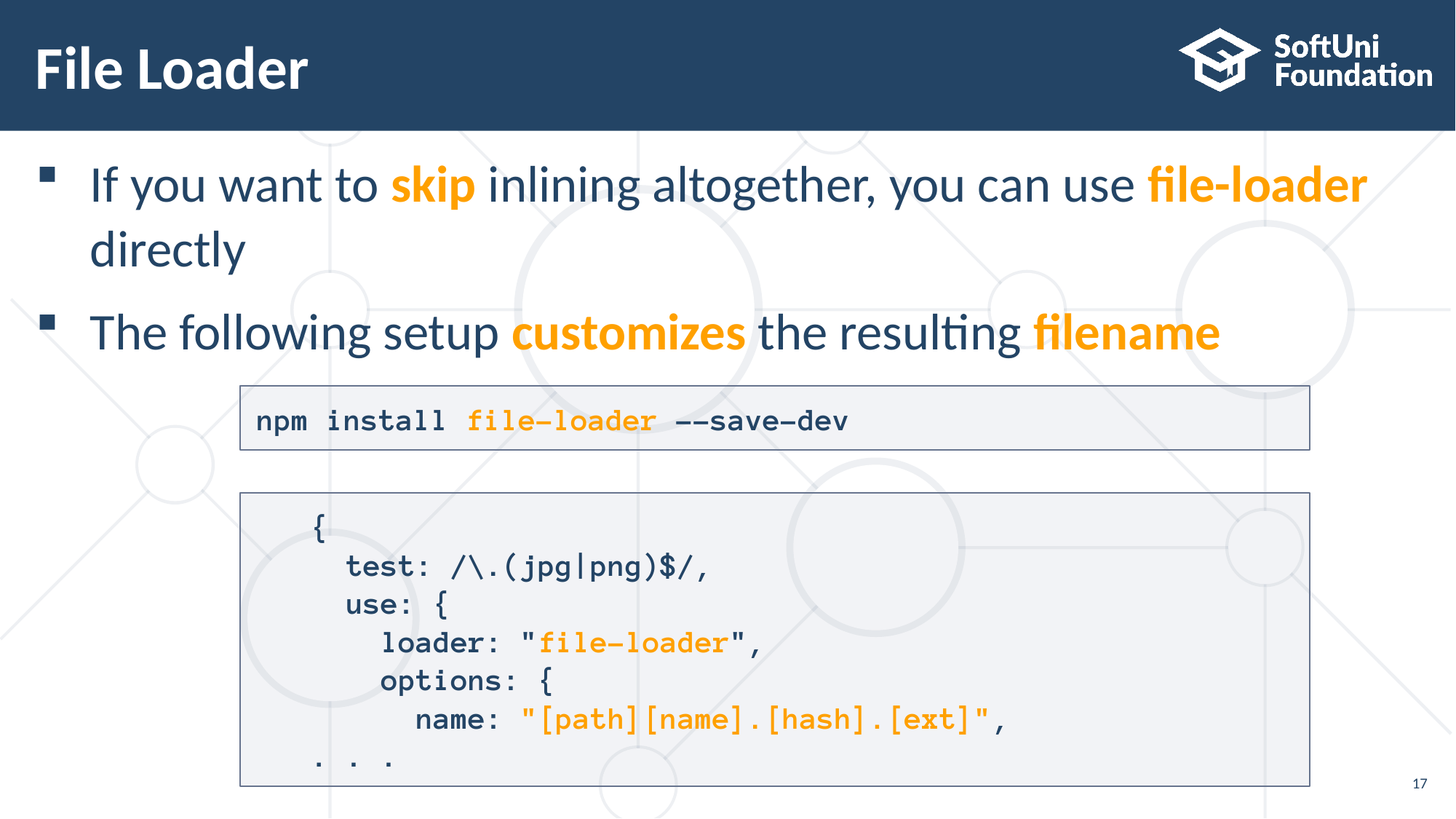

# File Loader
If you want to skip inlining altogether, you can use file-loader 
directly
The following setup customizes the resulting filename
npm install file-loader --save-dev
{
  test: /\.(jpg|png)$/,
  use: {
    loader: "file-loader",
    options: {
      name: "[path][name].[hash].[ext]",
. . .
17